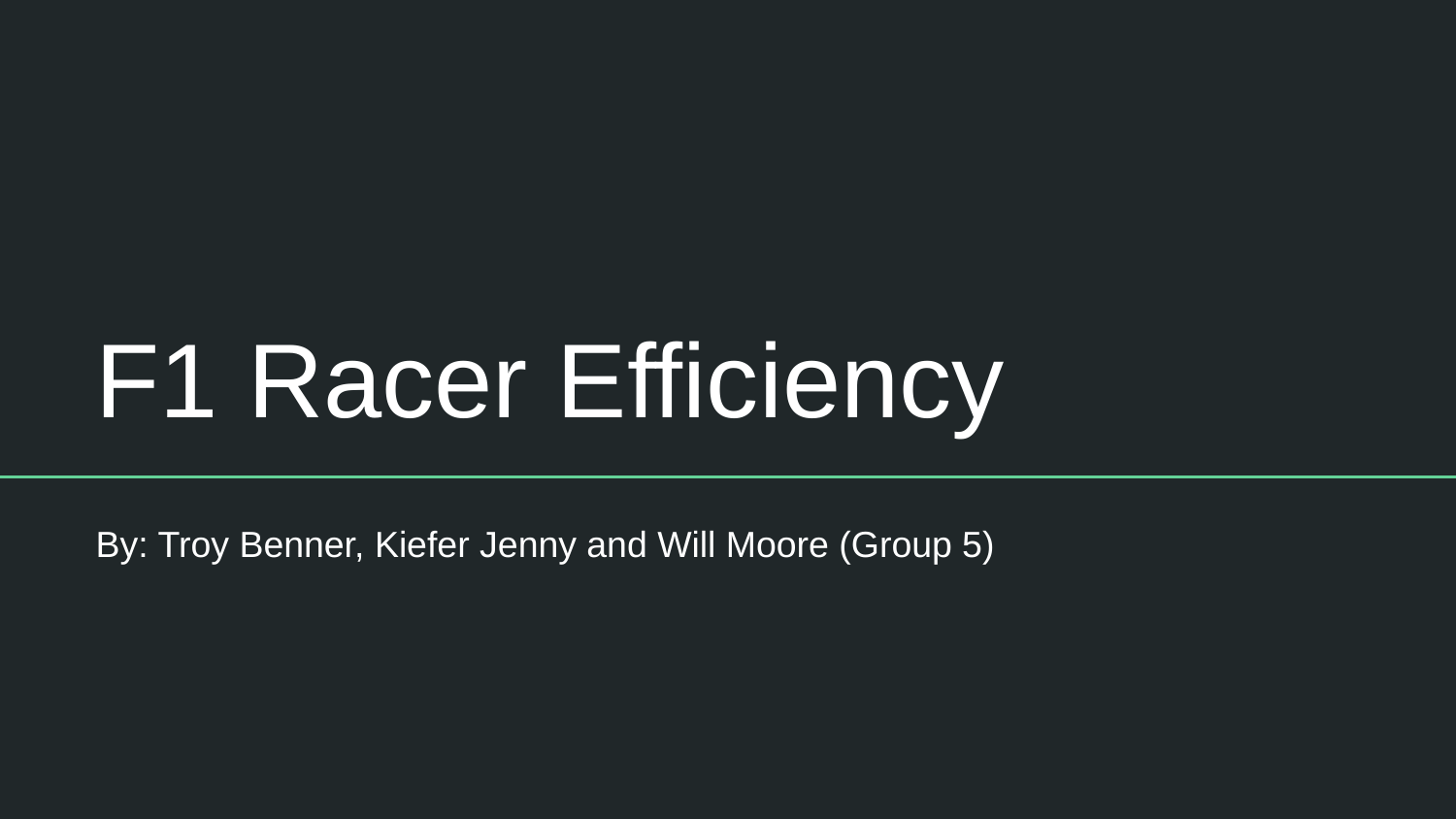

# F1 Racer Efficiency
By: Troy Benner, Kiefer Jenny and Will Moore (Group 5)